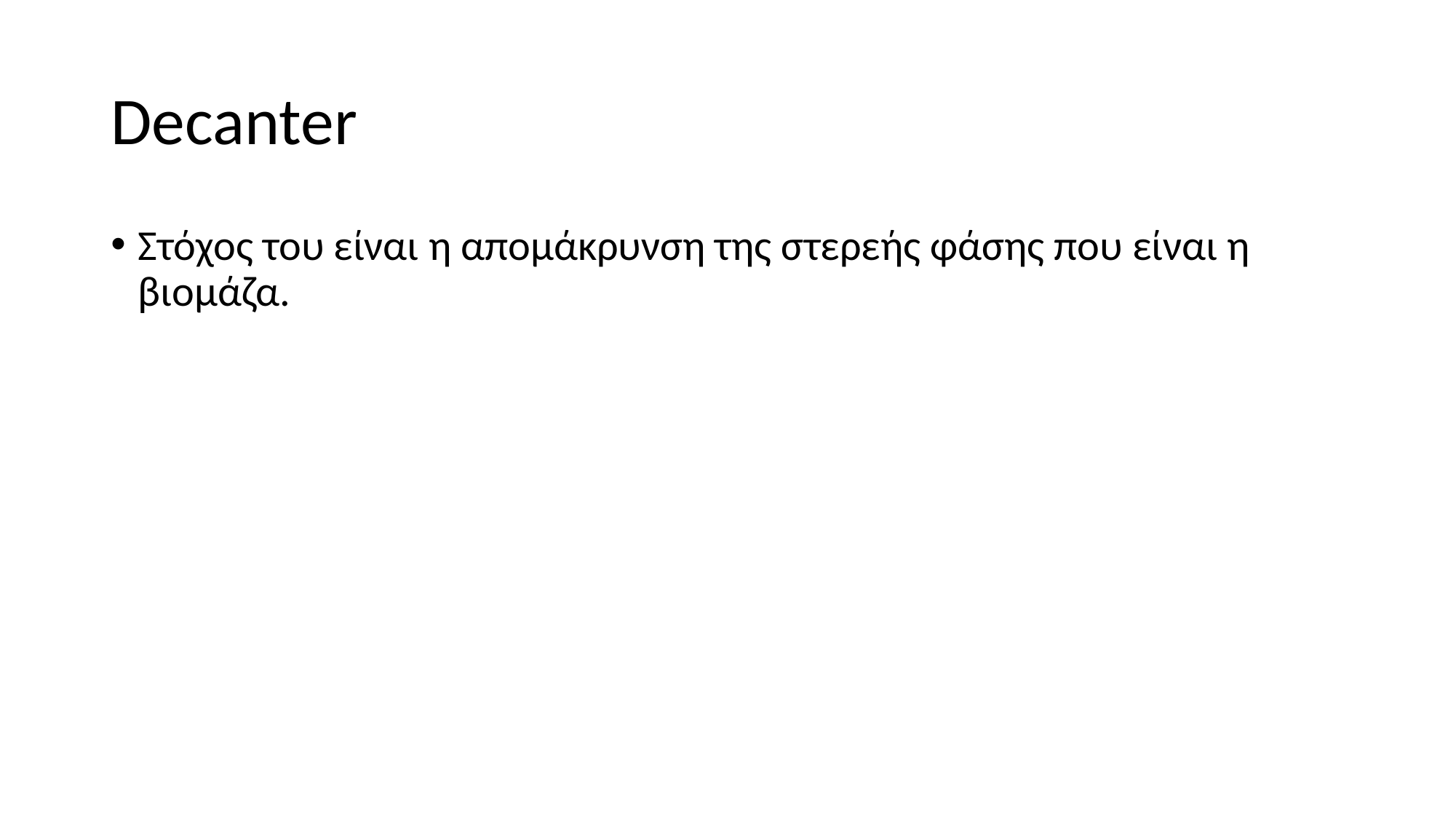

# Decanter
Στόχος του είναι η απομάκρυνση της στερεής φάσης που είναι η βιομάζα.